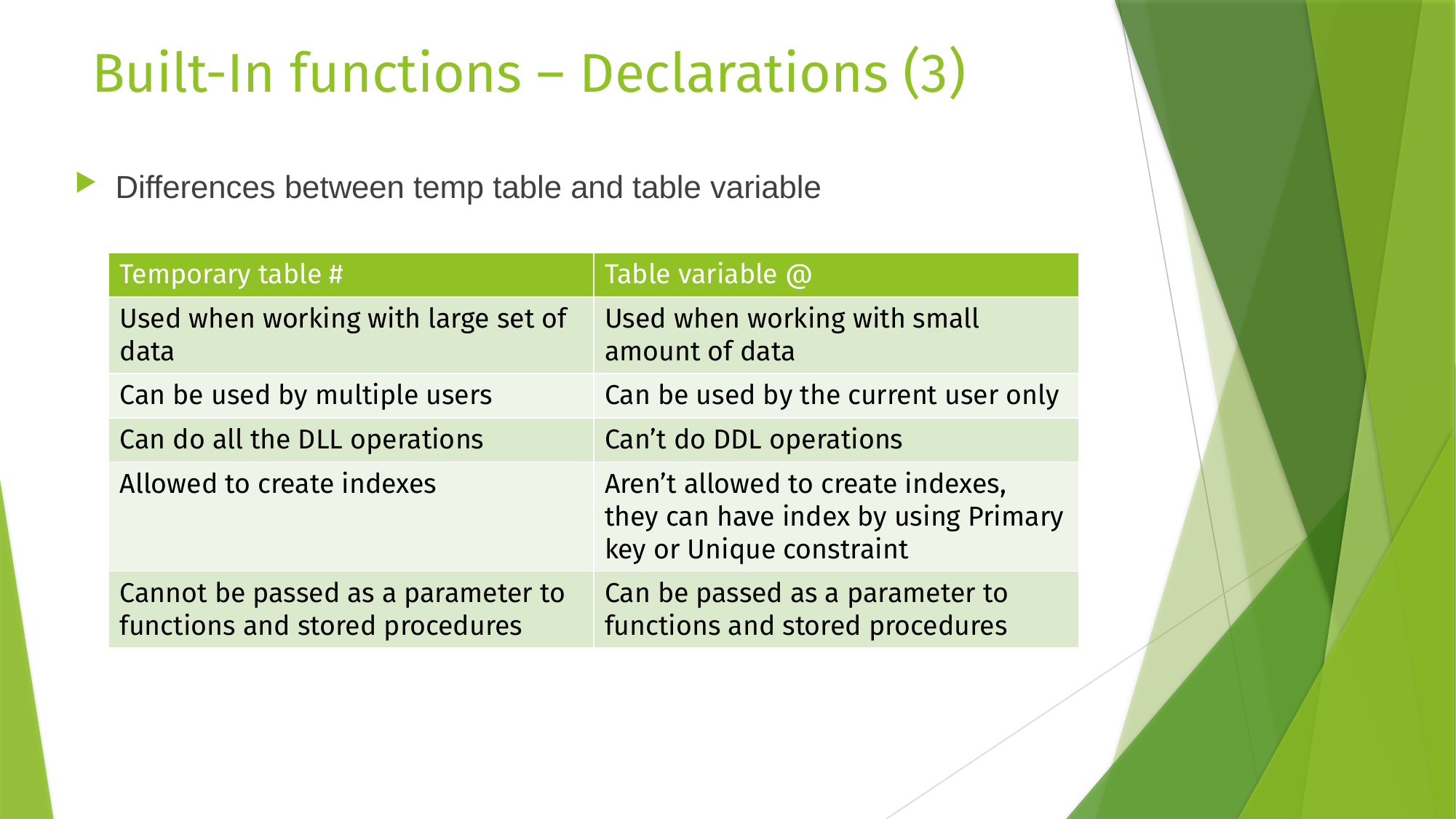

# Built-In functions – Declarations (3)
Differences between temp table and table variable

| Temporary table # | Table variable @ |
| --- | --- |
| Used when working with large set of data | Used when working with small amount of data |
| Can be used by multiple users | Can be used by the current user only |
| Can do all the DLL operations | Can’t do DDL operations |
| Allowed to create indexes | Aren’t allowed to create indexes, they can have index by using Primary key or Unique constraint |
| Cannot be passed as a parameter to functions and stored procedures | Can be passed as a parameter to functions and stored procedures |